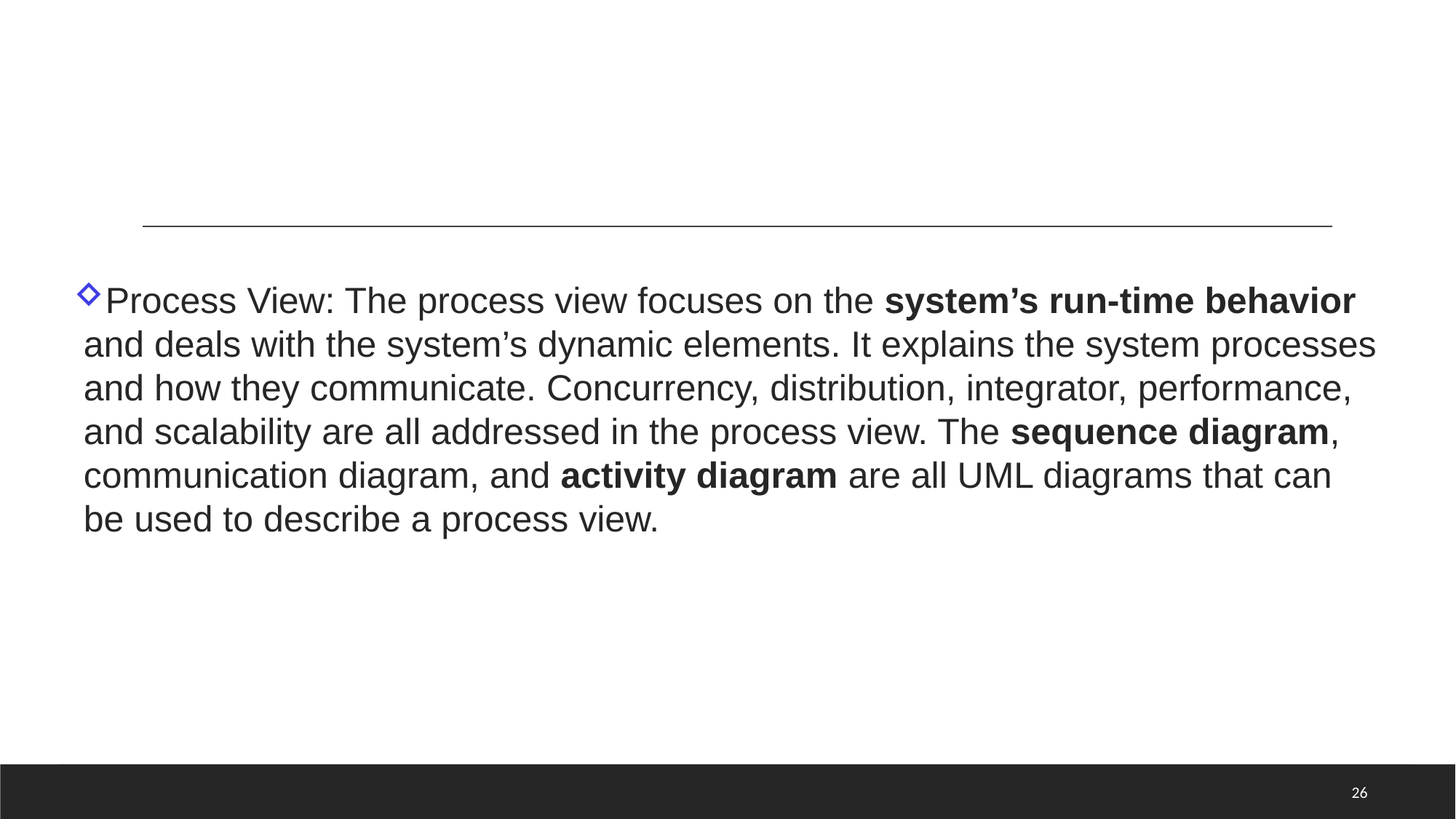

#
Process View: The process view focuses on the system’s run-time behavior and deals with the system’s dynamic elements. It explains the system processes and how they communicate. Concurrency, distribution, integrator, performance, and scalability are all addressed in the process view. The sequence diagram, communication diagram, and activity diagram are all UML diagrams that can be used to describe a process view.

26